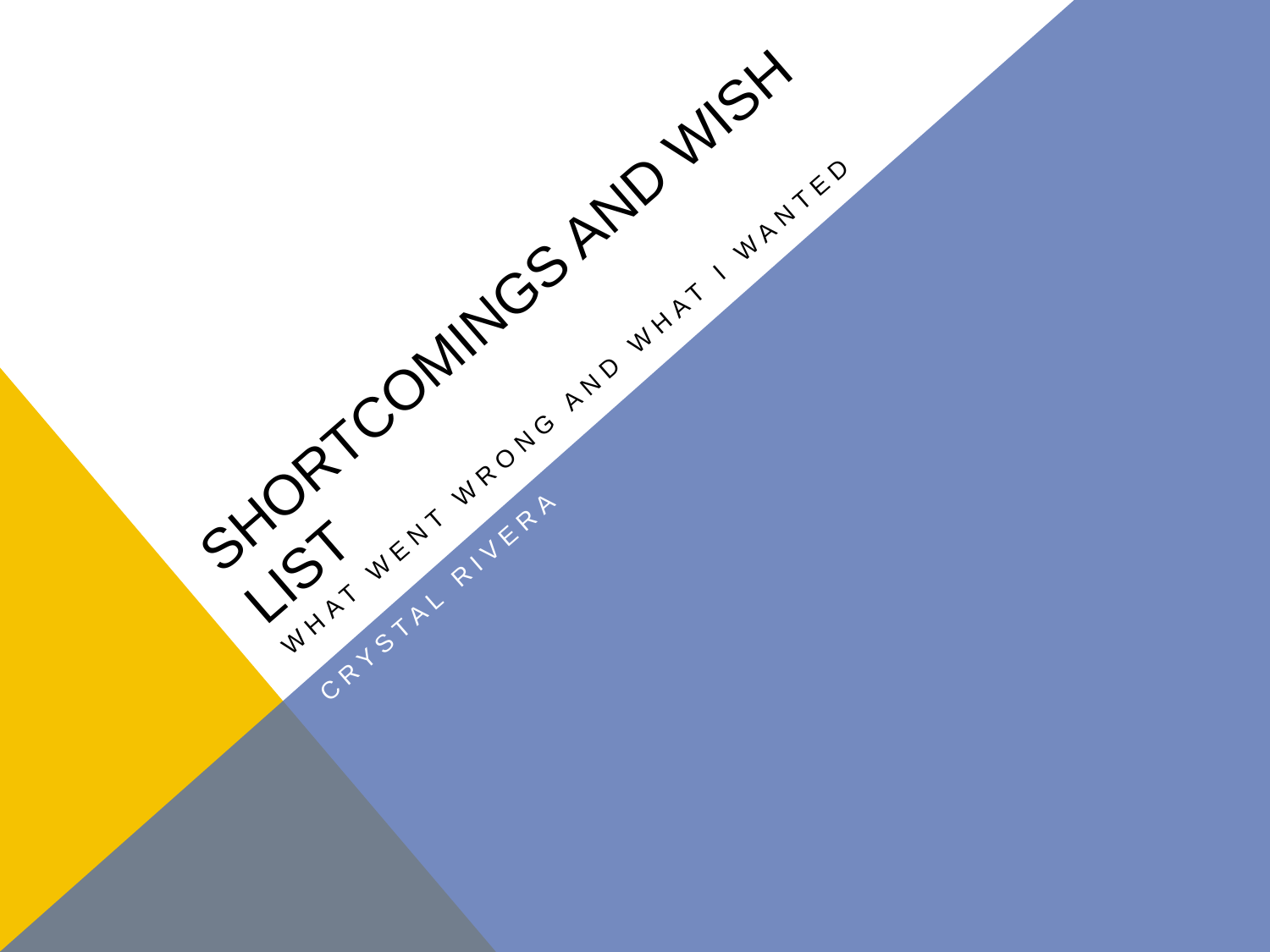

# Shortcomings and wish list
What went wrong and what I wanted
Crystal Rivera